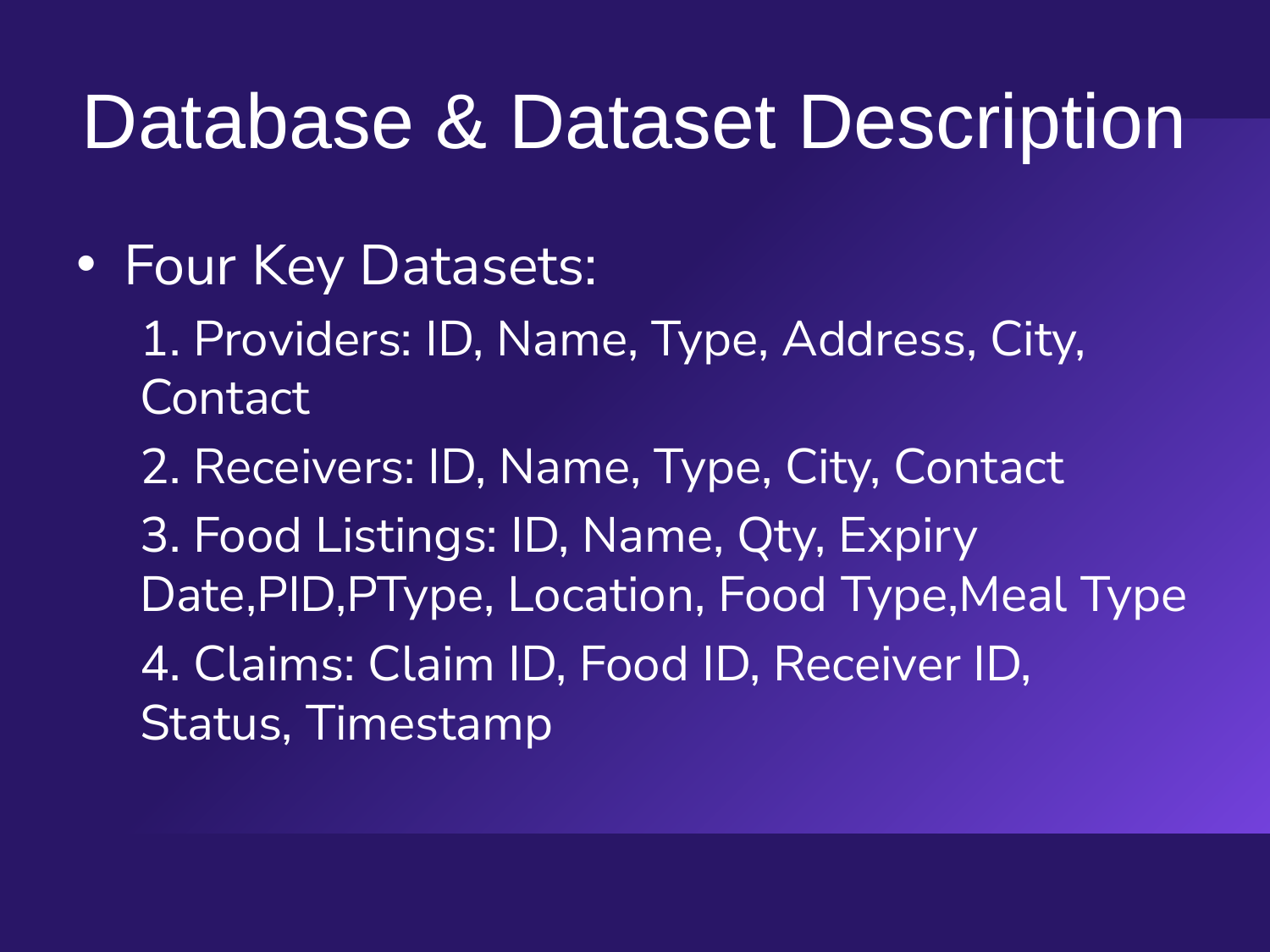

Database & Dataset Description
Four Key Datasets:
1. Providers: ID, Name, Type, Address, City, Contact
2. Receivers: ID, Name, Type, City, Contact
3. Food Listings: ID, Name, Qty, Expiry Date,PID,PType, Location, Food Type,Meal Type
4. Claims: Claim ID, Food ID, Receiver ID, Status, Timestamp